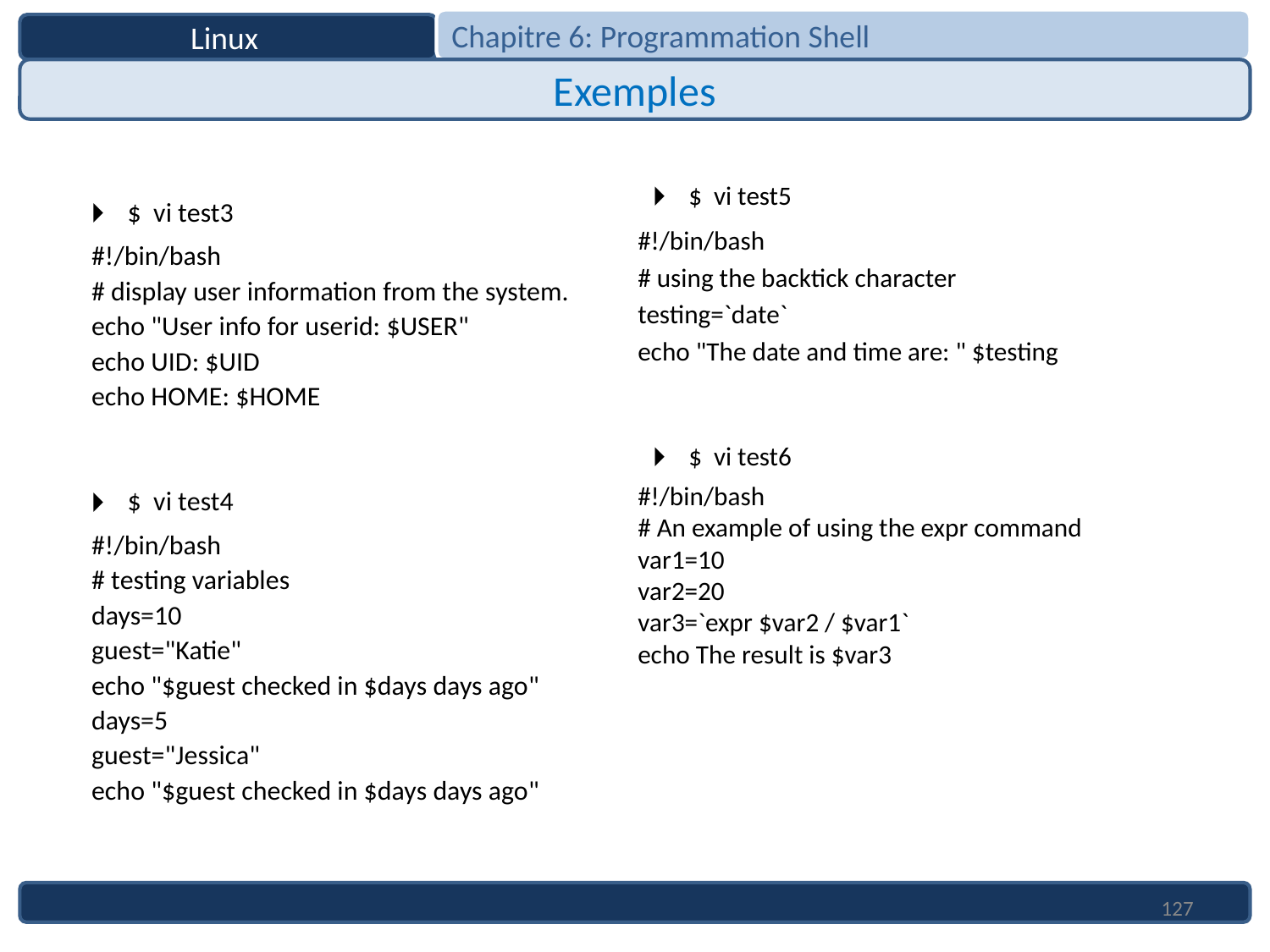

Chapitre 6: Programmation Shell
Linux
Exemples
$  vi test5

#!/bin/bash
# using the backtick character
testing=`date`
echo "The date and time are: " $testing

$  vi test6

#!/bin/bash
# An example of using the expr command
var1=10
var2=20
var3=`expr $var2 / $var1`
echo The result is $var3
$  vi test3

#!/bin/bash
# display user information from the system.
echo "User info for userid: $USER"
echo UID: $UID
echo HOME: $HOME

$  vi test4

#!/bin/bash
# testing variables
days=10
guest="Katie"
echo "$guest checked in $days days ago"
days=5
guest="Jessica"
echo "$guest checked in $days days ago"
127